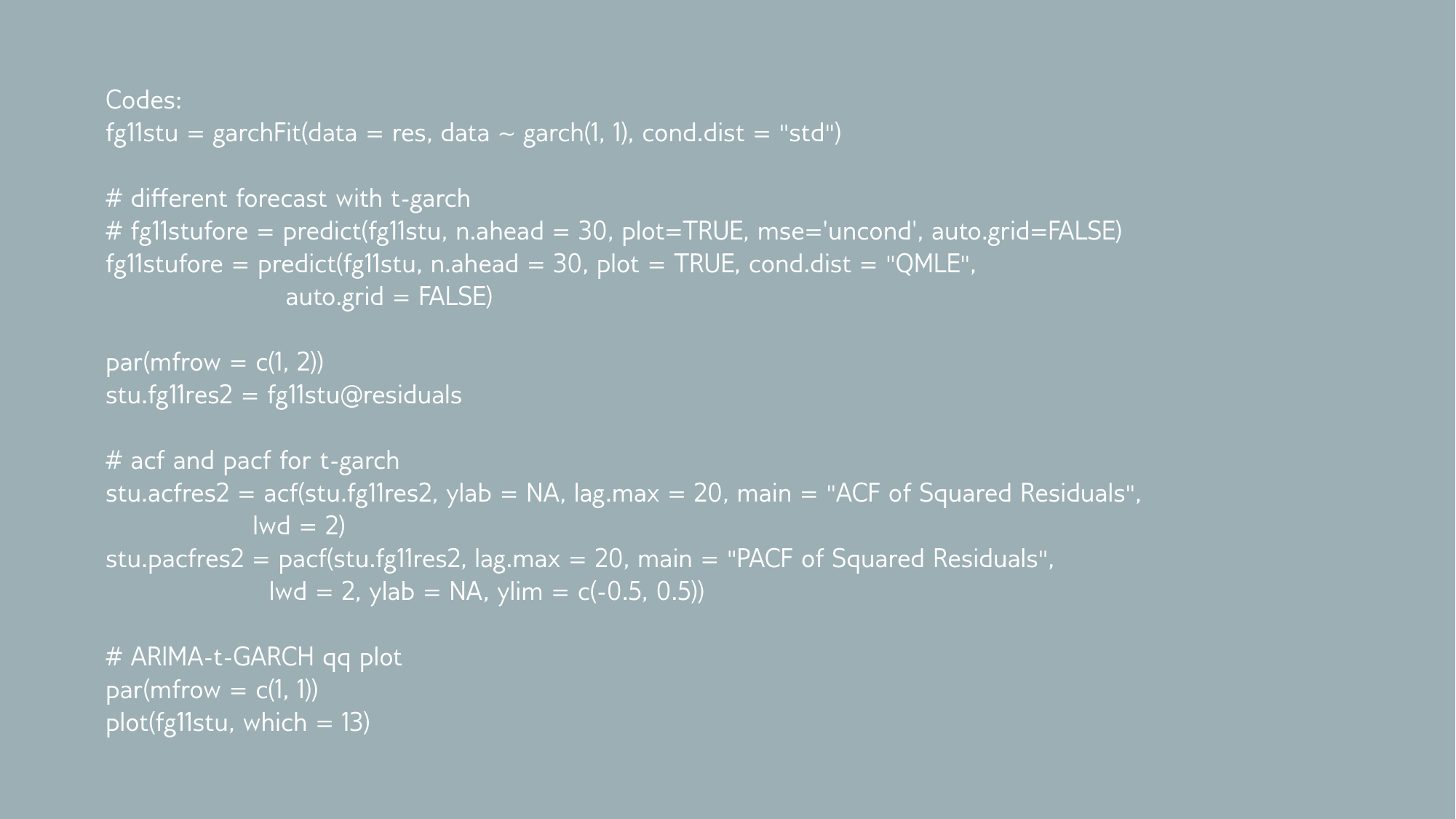

Codes:
fg11stu = garchFit(data = res, data ~ garch(1, 1), cond.dist = "std")

# different forecast with t-garch
# fg11stufore = predict(fg11stu, n.ahead = 30, plot=TRUE, mse='uncond', auto.grid=FALSE)
fg11stufore = predict(fg11stu, n.ahead = 30, plot = TRUE, cond.dist = "QMLE",
                      auto.grid = FALSE)

par(mfrow = c(1, 2))
stu.fg11res2 = fg11stu@residuals

# acf and pacf for t-garch
stu.acfres2 = acf(stu.fg11res2, ylab = NA, lag.max = 20, main = "ACF of Squared Residuals",
                  lwd = 2)
stu.pacfres2 = pacf(stu.fg11res2, lag.max = 20, main = "PACF of Squared Residuals",
                    lwd = 2, ylab = NA, ylim = c(-0.5, 0.5))

# ARIMA-t-GARCH qq plot
par(mfrow = c(1, 1))
plot(fg11stu, which = 13)